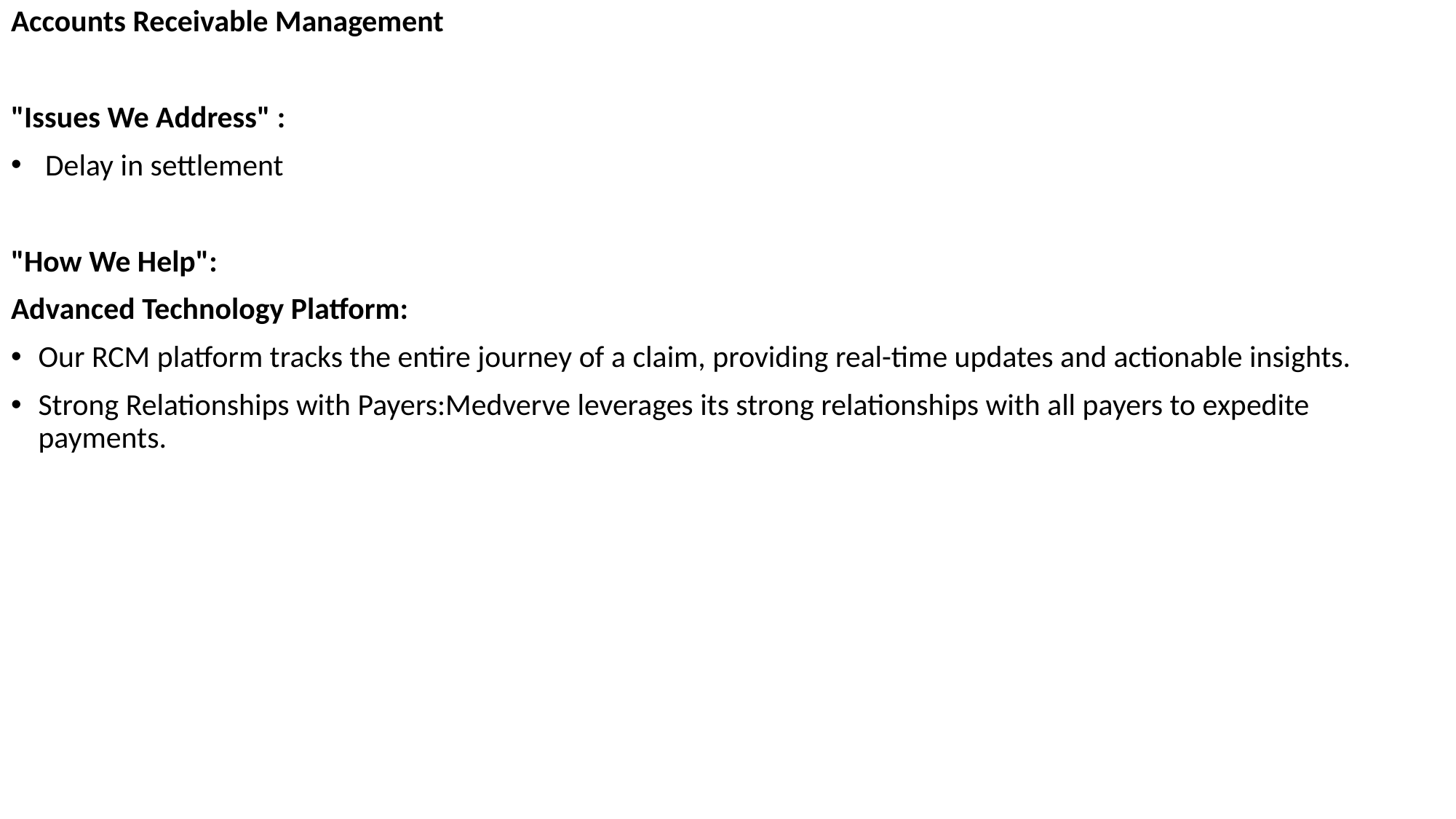

Accounts Receivable Management

"Issues We Address" :
 Delay in settlement

"How We Help":
Advanced Technology Platform:
Our RCM platform tracks the entire journey of a claim, providing real-time updates and actionable insights.
Strong Relationships with Payers:Medverve leverages its strong relationships with all payers to expedite payments.